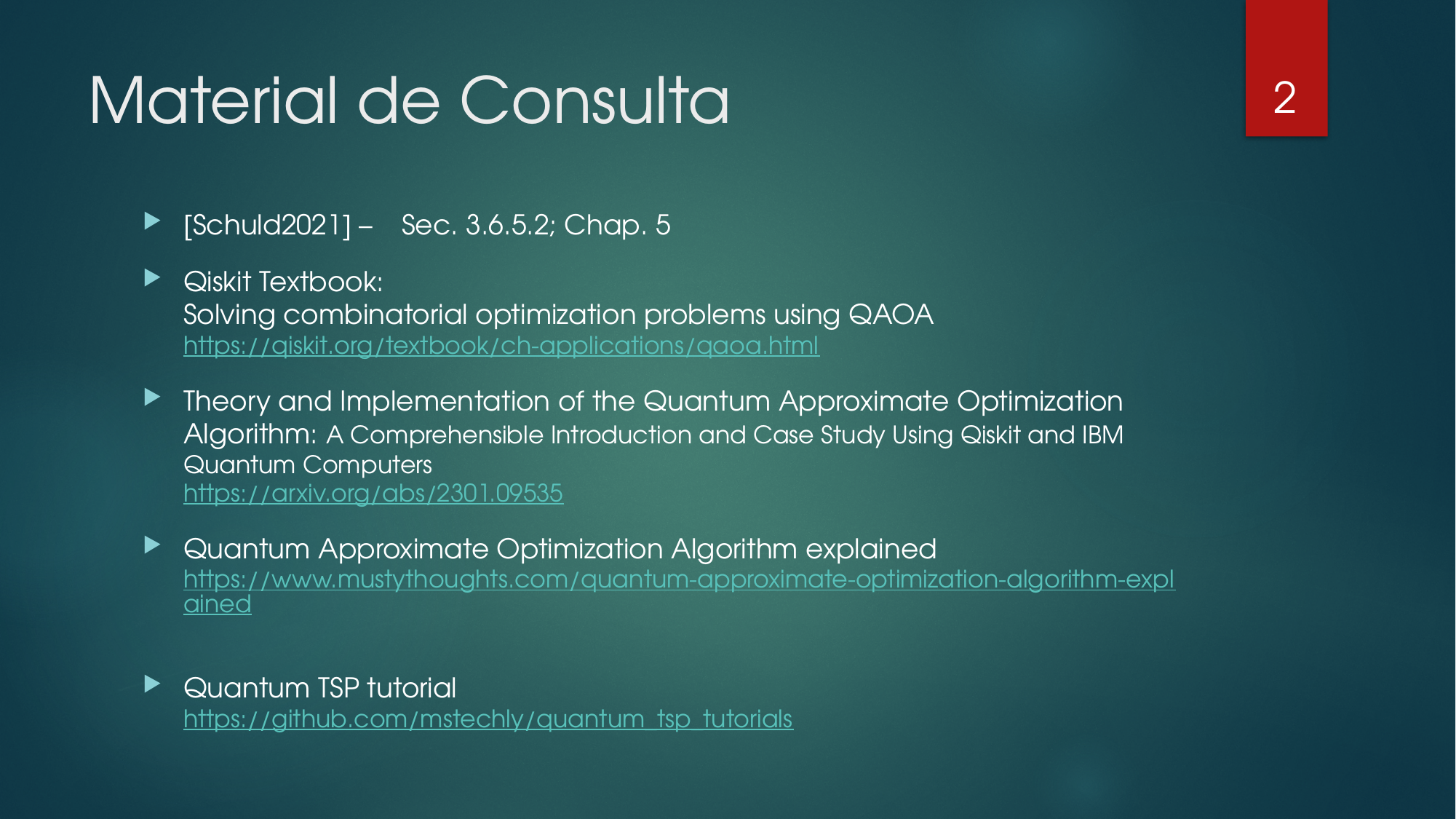

2
# Material de Consulta
[Schuld2021] – 	Sec. 3.6.5.2; Chap. 5
Qiskit Textbook:
Solving combinatorial optimization problems using QAOA
https://qiskit.org/textbook/ch-applications/qaoa.html
Theory and Implementation of the Quantum Approximate Optimization Algorithm: A Comprehensible Introduction and Case Study Using Qiskit and IBM Quantum Computers
https://arxiv.org/abs/2301.09535
Quantum Approximate Optimization Algorithm explained
https://www.mustythoughts.com/quantum-approximate-optimization-algorithm-explained
Quantum TSP tutorial
https://github.com/mstechly/quantum_tsp_tutorials